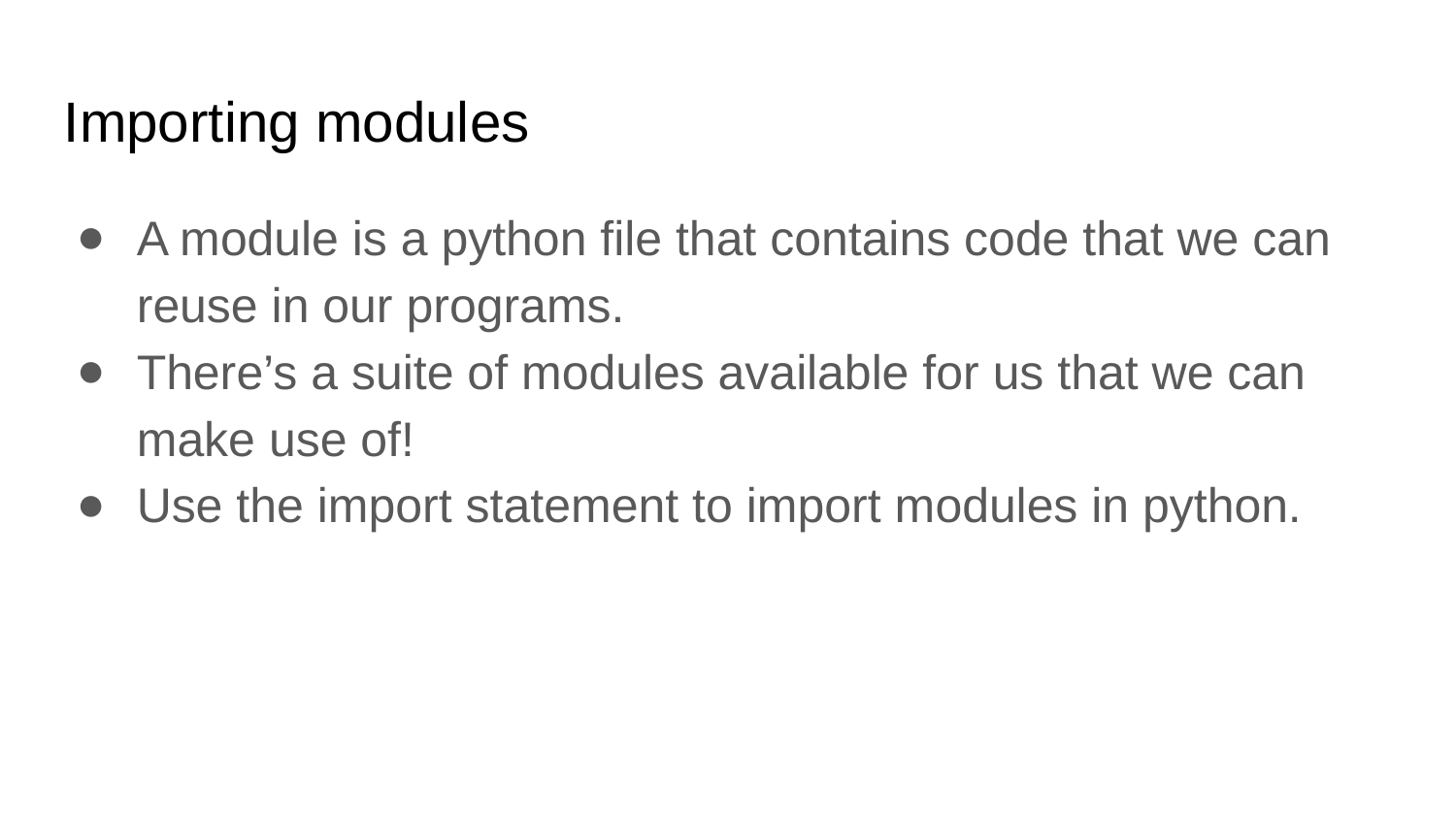

Importing modules
A module is a python file that contains code that we can reuse in our programs.
There’s a suite of modules available for us that we can make use of!
Use the import statement to import modules in python.